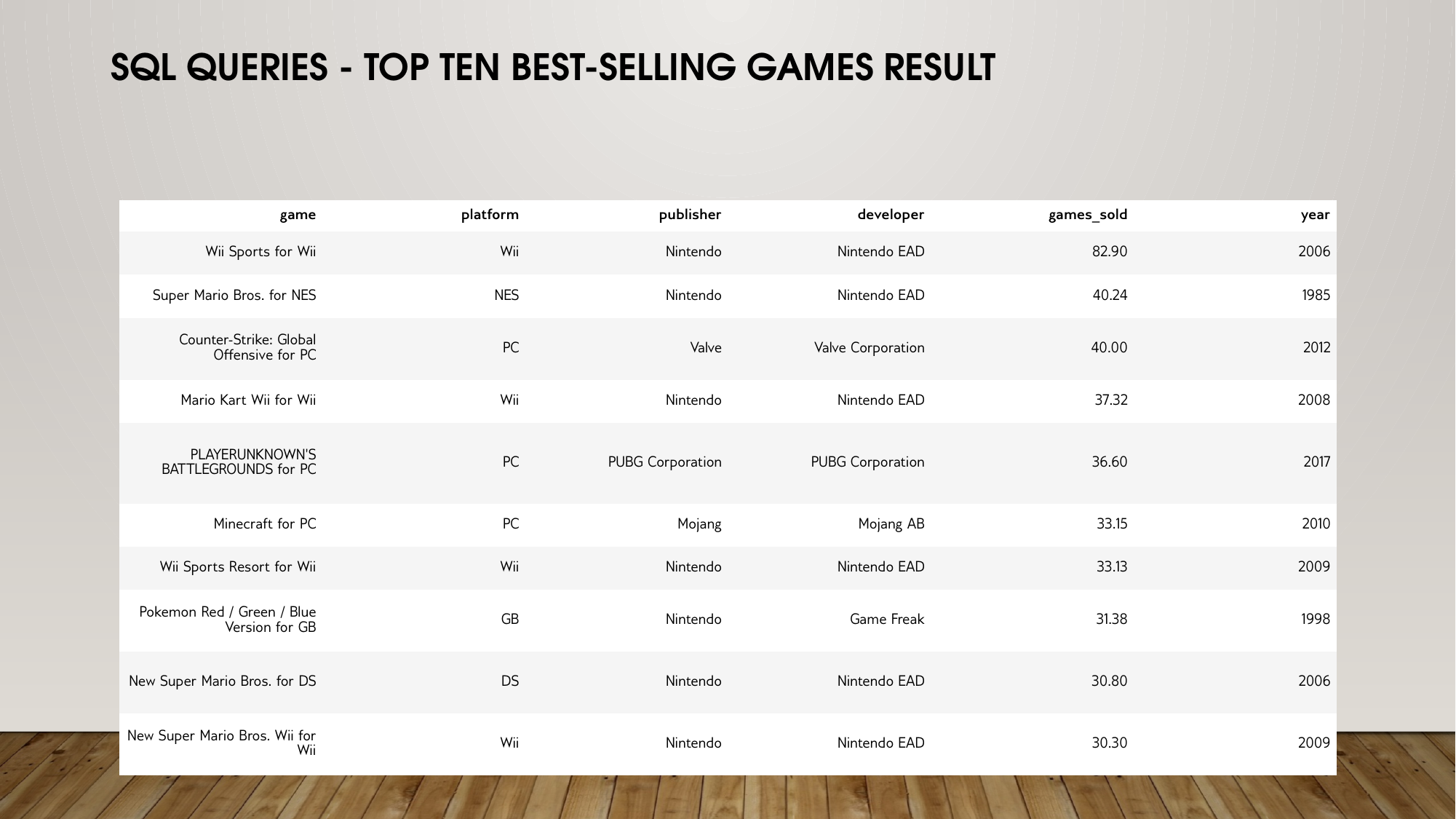

# SQL Queries - top ten best-selling games result
| game | platform | publisher | developer | games\_sold | year |
| --- | --- | --- | --- | --- | --- |
| Wii Sports for Wii | Wii | Nintendo | Nintendo EAD | 82.90 | 2006 |
| Super Mario Bros. for NES | NES | Nintendo | Nintendo EAD | 40.24 | 1985 |
| Counter-Strike: Global Offensive for PC | PC | Valve | Valve Corporation | 40.00 | 2012 |
| Mario Kart Wii for Wii | Wii | Nintendo | Nintendo EAD | 37.32 | 2008 |
| PLAYERUNKNOWN'S BATTLEGROUNDS for PC | PC | PUBG Corporation | PUBG Corporation | 36.60 | 2017 |
| Minecraft for PC | PC | Mojang | Mojang AB | 33.15 | 2010 |
| Wii Sports Resort for Wii | Wii | Nintendo | Nintendo EAD | 33.13 | 2009 |
| Pokemon Red / Green / Blue Version for GB | GB | Nintendo | Game Freak | 31.38 | 1998 |
| New Super Mario Bros. for DS | DS | Nintendo | Nintendo EAD | 30.80 | 2006 |
| New Super Mario Bros. Wii for Wii | Wii | Nintendo | Nintendo EAD | 30.30 | 2009 |